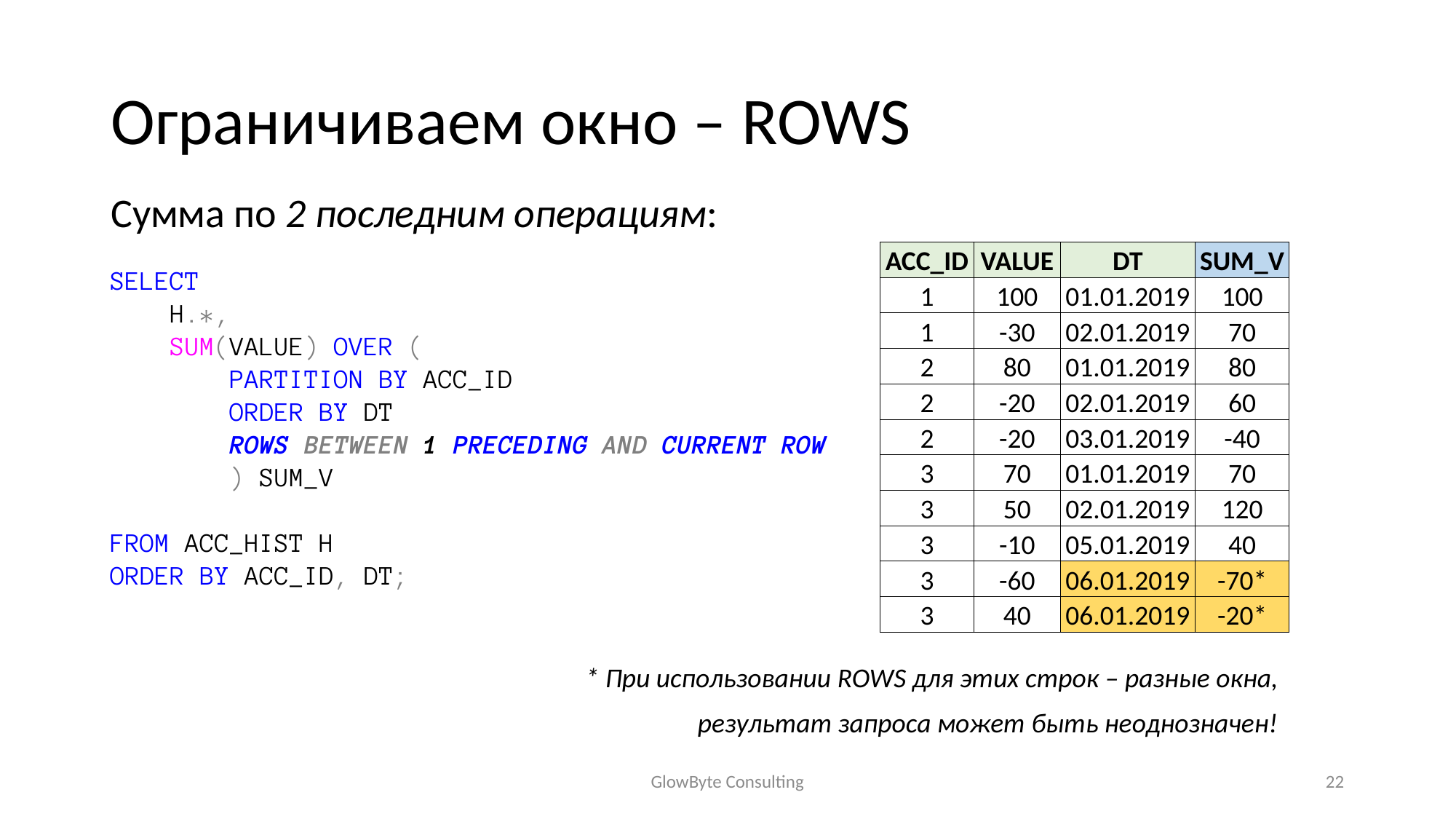

# Ограничиваем окно – ROWS
Сумма по 2 последним операциям:
| ACC\_ID | VALUE | DT | SUM\_V |
| --- | --- | --- | --- |
| 1 | 100 | 01.01.2019 | 100 |
| 1 | -30 | 02.01.2019 | 70 |
| 2 | 80 | 01.01.2019 | 80 |
| 2 | -20 | 02.01.2019 | 60 |
| 2 | -20 | 03.01.2019 | -40 |
| 3 | 70 | 01.01.2019 | 70 |
| 3 | 50 | 02.01.2019 | 120 |
| 3 | -10 | 05.01.2019 | 40 |
| 3 | -60 | 06.01.2019 | -70\* |
| 3 | 40 | 06.01.2019 | -20\* |
SELECT
    H.*,
    SUM(VALUE) OVER (
        PARTITION BY ACC_ID
        ORDER BY DT
        ROWS BETWEEN 1 PRECEDING AND CURRENT ROW
        ) SUM_V

FROM ACC_HIST H
ORDER BY ACC_ID, DT;
* При использовании ROWS для этих строк – разные окна,
результат запроса может быть неоднозначен!
GlowByte Consulting
22